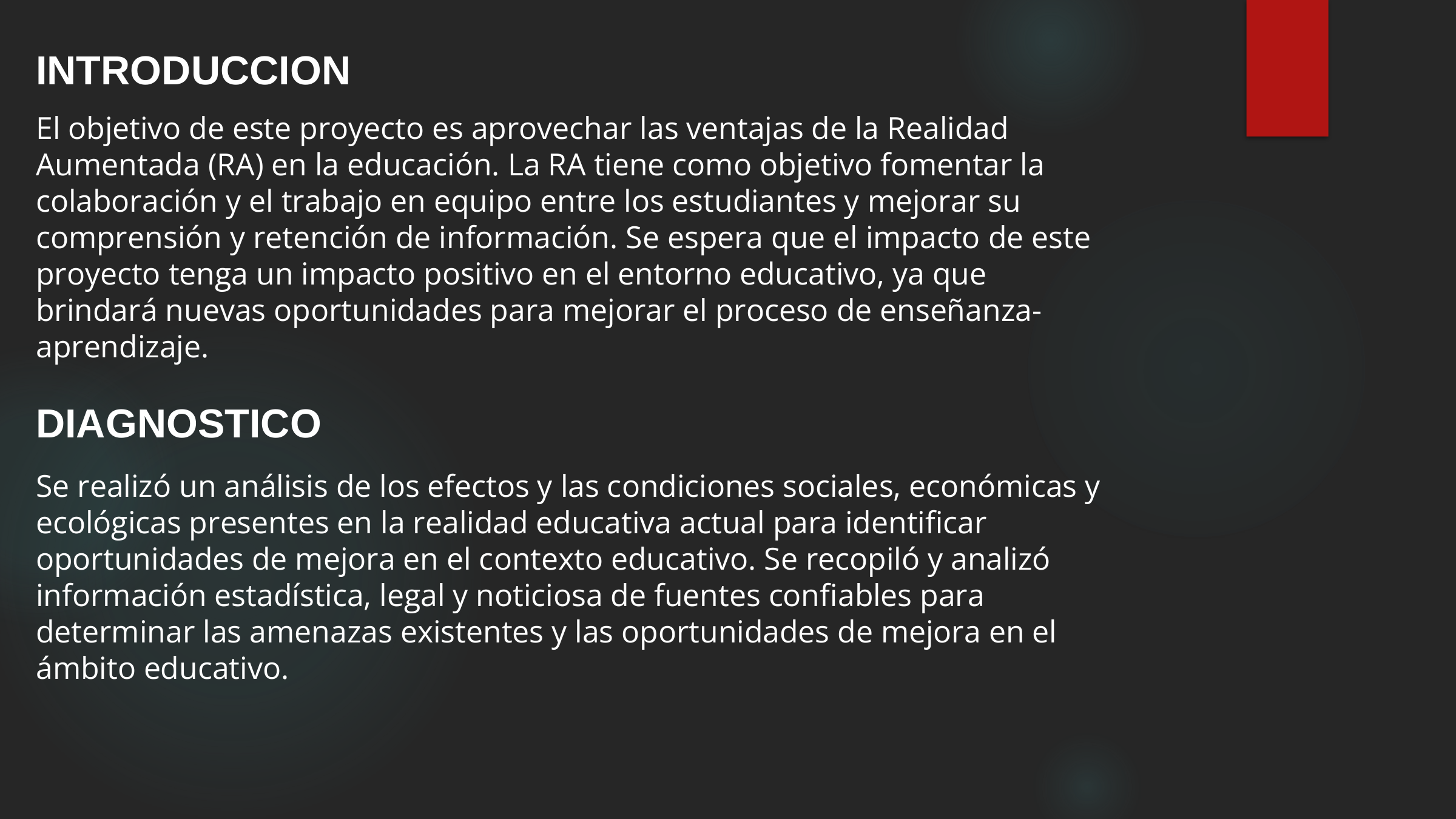

INTRODUCCION

El objetivo de este proyecto es aprovechar las ventajas de la Realidad Aumentada (RA) en la educación. La RA tiene como objetivo fomentar la colaboración y el trabajo en equipo entre los estudiantes y mejorar su comprensión y retención de información. Se espera que el impacto de este proyecto tenga un impacto positivo en el entorno educativo, ya que brindará nuevas oportunidades para mejorar el proceso de enseñanza-aprendizaje.
DIAGNOSTICO

Se realizó un análisis de los efectos y las condiciones sociales, económicas y ecológicas presentes en la realidad educativa actual para identificar oportunidades de mejora en el contexto educativo. Se recopiló y analizó información estadística, legal y noticiosa de fuentes confiables para determinar las amenazas existentes y las oportunidades de mejora en el ámbito educativo.